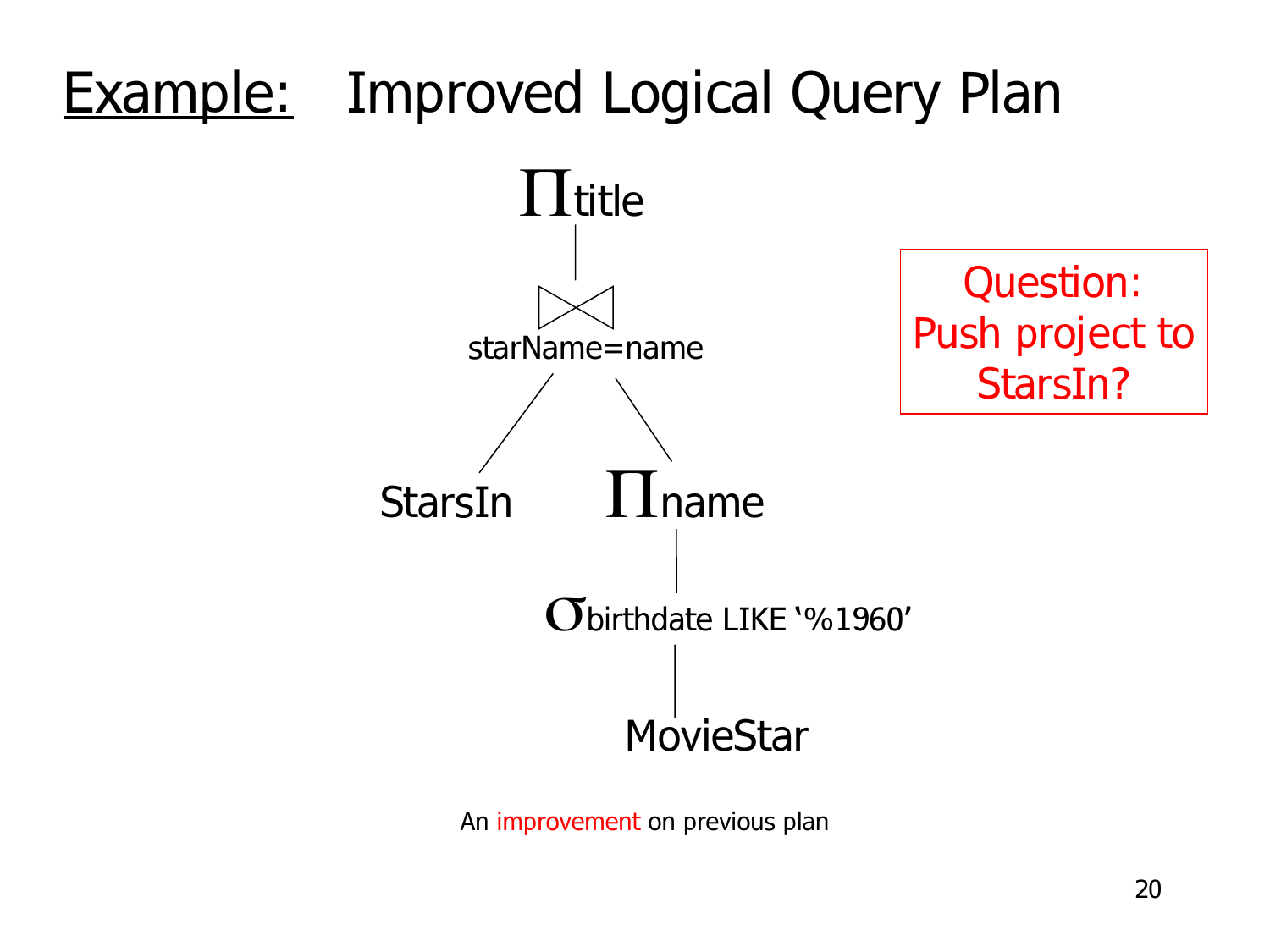

Example:   Improved Logical Query Plan
Πtitle

Question:
Push project to
StarsIn?

starName=name

StarsIn       Πname

σbirthdate LIKE ‘%1960’

 MovieStar
An improvement on previous plan
20